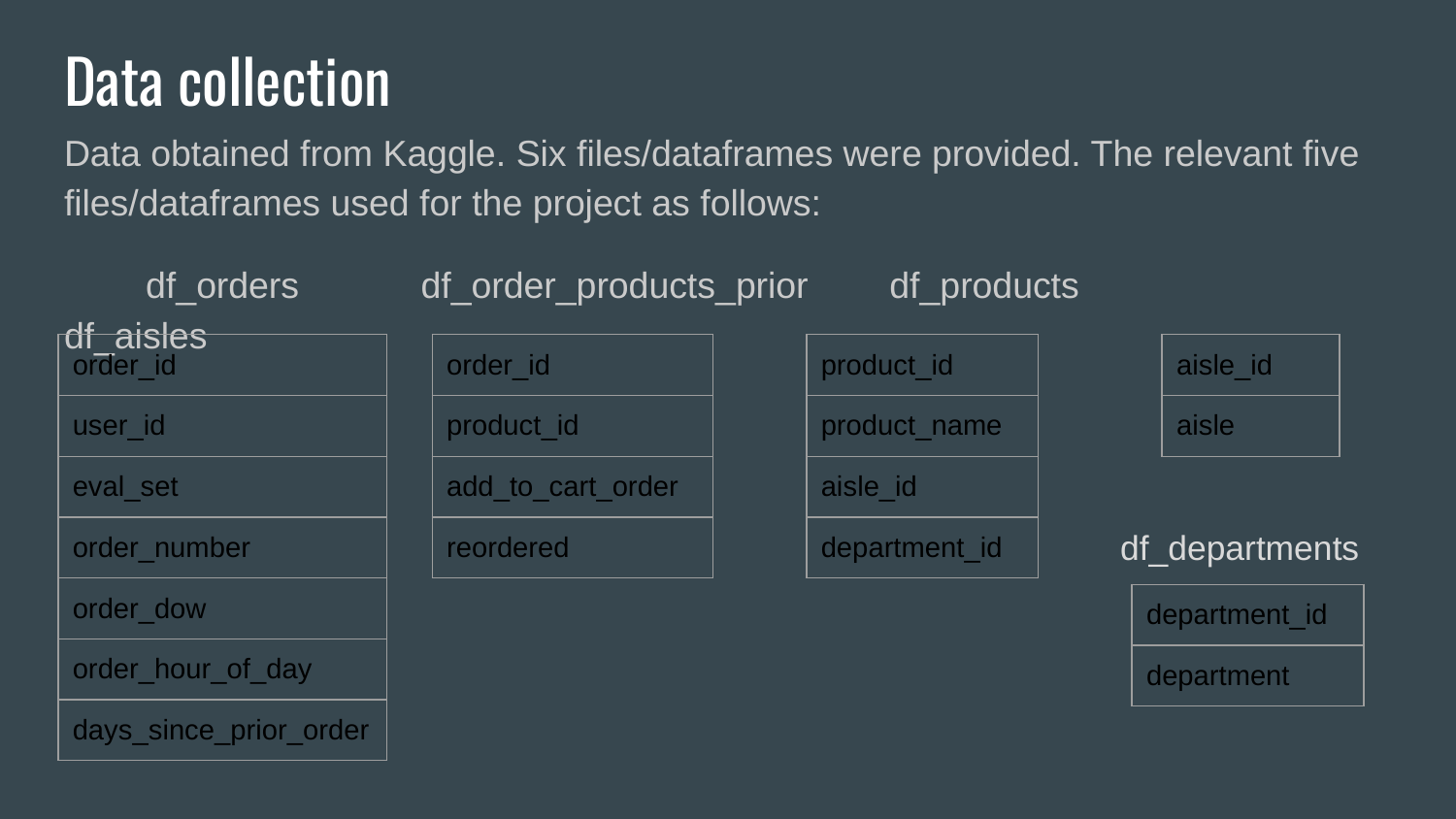

# Data collection
Data obtained from Kaggle. Six files/dataframes were provided. The relevant five files/dataframes used for the project as follows:
        df_orders            df_order_products_prior        df_products                 df_aisles

| order\_id |
| --- |
| user\_id |
| eval\_set |
| order\_number |
| order\_dow |
| order\_hour\_of\_day |
| days\_since\_prior\_order |
| order\_id |
| --- |
| product\_id |
| add\_to\_cart\_order |
| reordered |
| product\_id |
| --- |
| product\_name |
| aisle\_id |
| department\_id |
| aisle\_id |
| --- |
| aisle |
df_departments
| department\_id |
| --- |
| department |